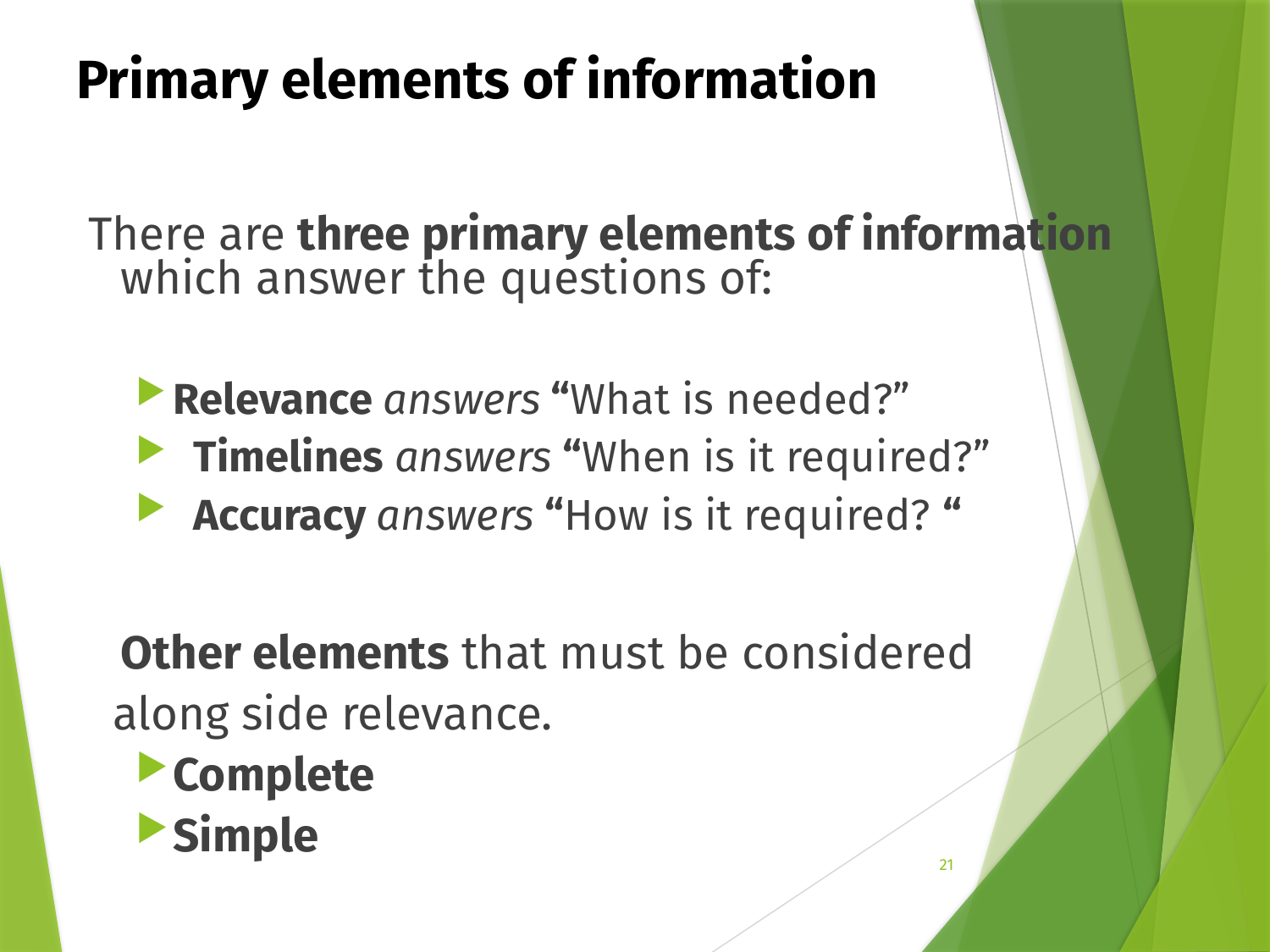

# Primary elements of information

 There are three primary elements of information which answer the questions of:

	Relevance answers “What is needed?”
  Timelines answers “When is it required?”
  Accuracy answers “How is it required? “

	Other elements that must be considered
   along side relevance.
Complete
Simple
21